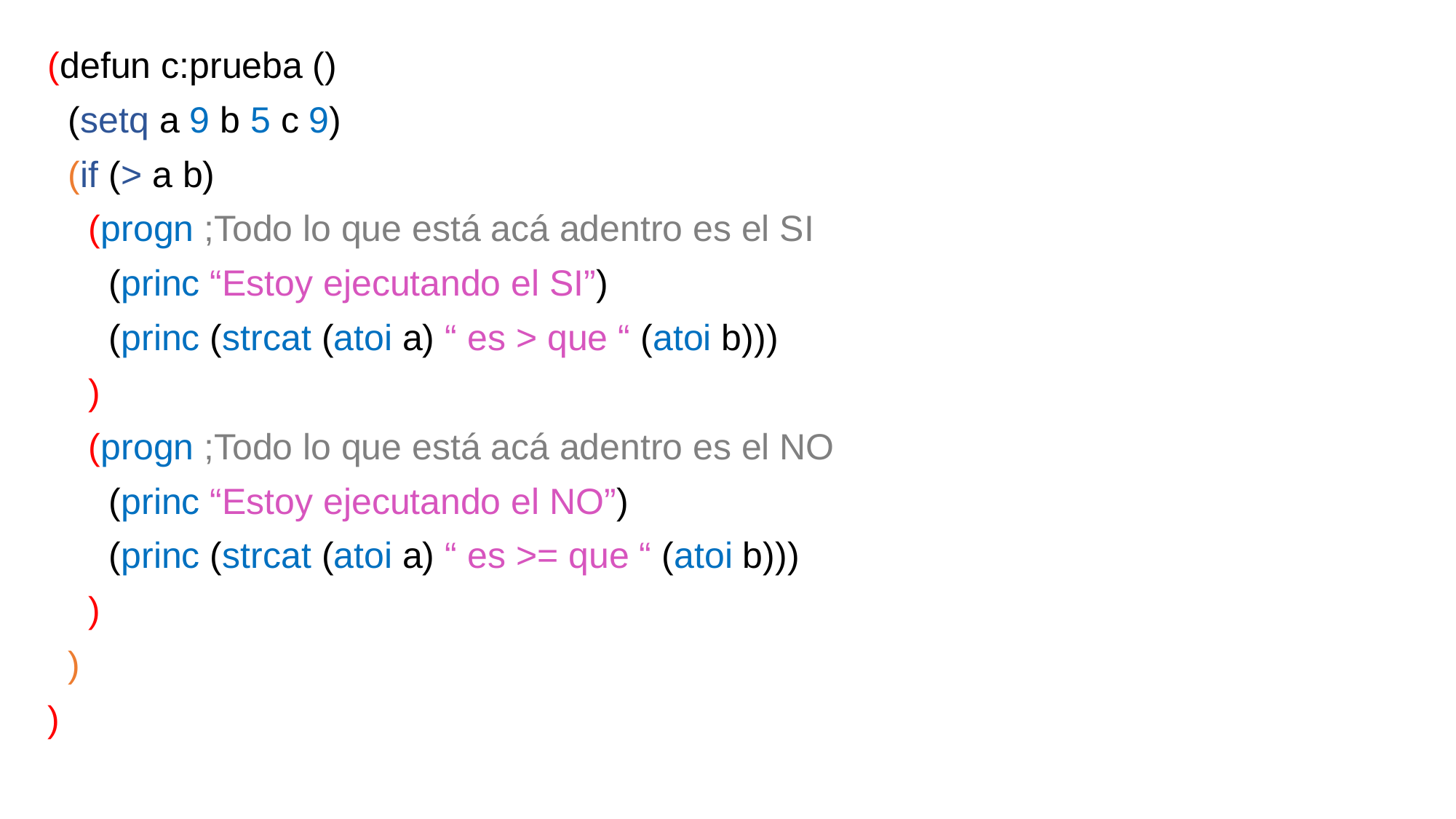

(defun c:prueba ()
  (setq a 9 b 5 c 9)
  (if (> a b)
    (progn ;Todo lo que está acá adentro es el SI
      (princ “Estoy ejecutando el SI”)
      (princ (strcat (atoi a) “ es > que “ (atoi b)))
    )
    (progn ;Todo lo que está acá adentro es el NO
      (princ “Estoy ejecutando el NO”)
      (princ (strcat (atoi a) “ es >= que “ (atoi b)))
    )
  )
)